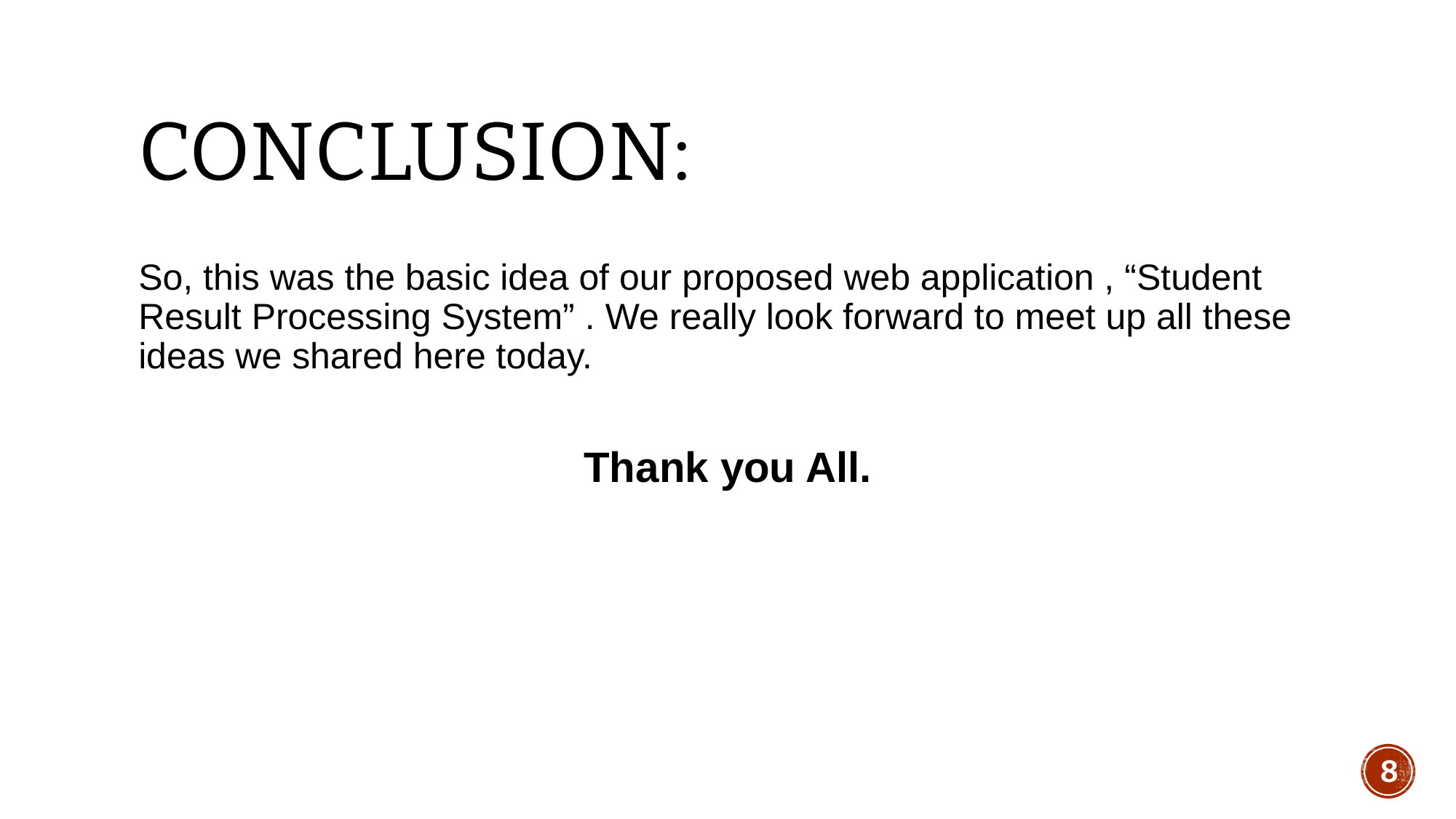

# Conclusion:
So, this was the basic idea of our proposed web application , “Student Result Processing System” . We really look forward to meet up all these ideas we shared here today.

Thank you All.

8